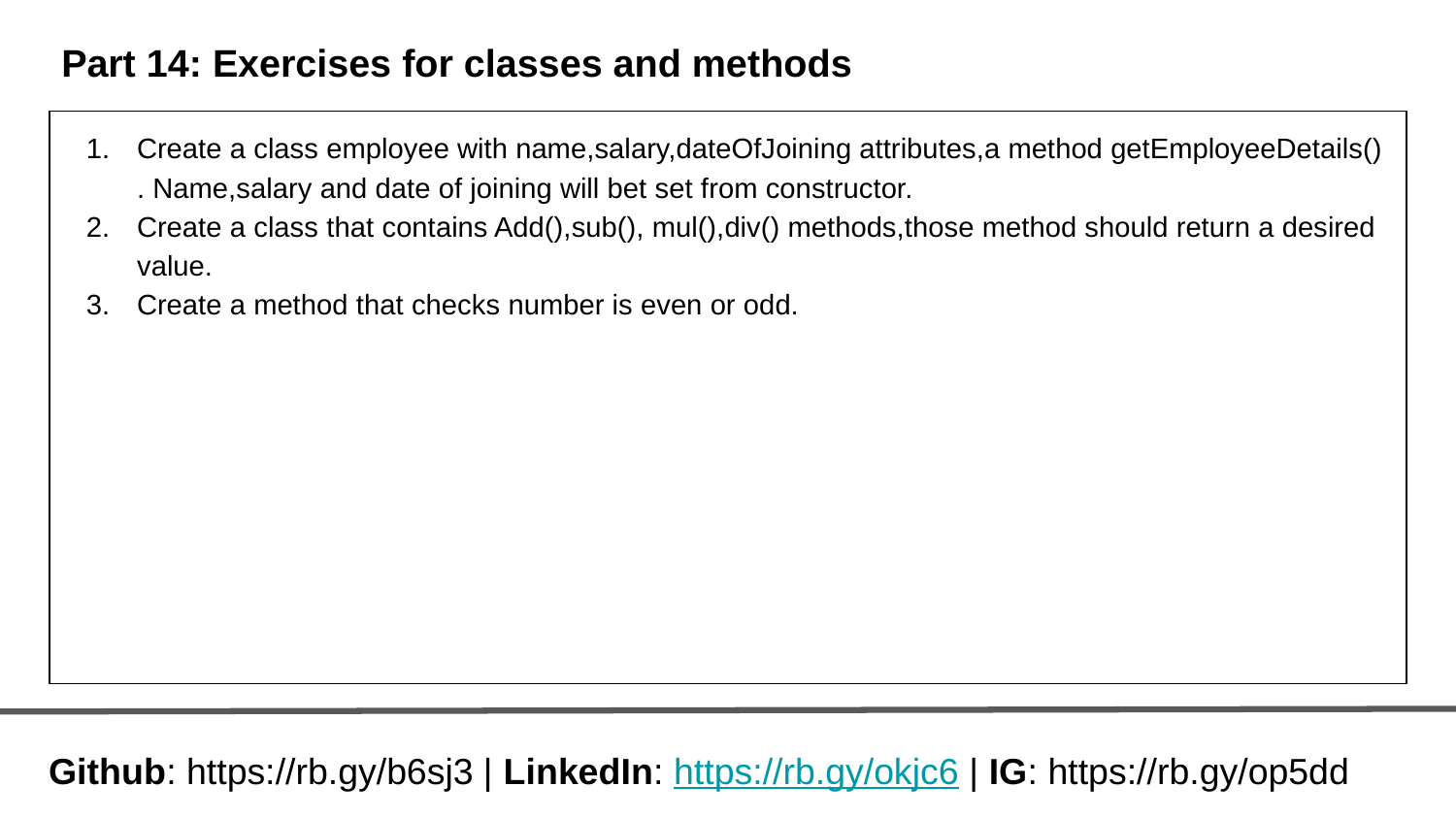

# Part 14: Exercises for classes and methods
Create a class employee with name,salary,dateOfJoining attributes,a method getEmployeeDetails() . Name,salary and date of joining will bet set from constructor.
Create a class that contains Add(),sub(), mul(),div() methods,those method should return a desired value.
Create a method that checks number is even or odd.
Github: https://rb.gy/b6sj3 | LinkedIn: https://rb.gy/okjc6 | IG: https://rb.gy/op5dd